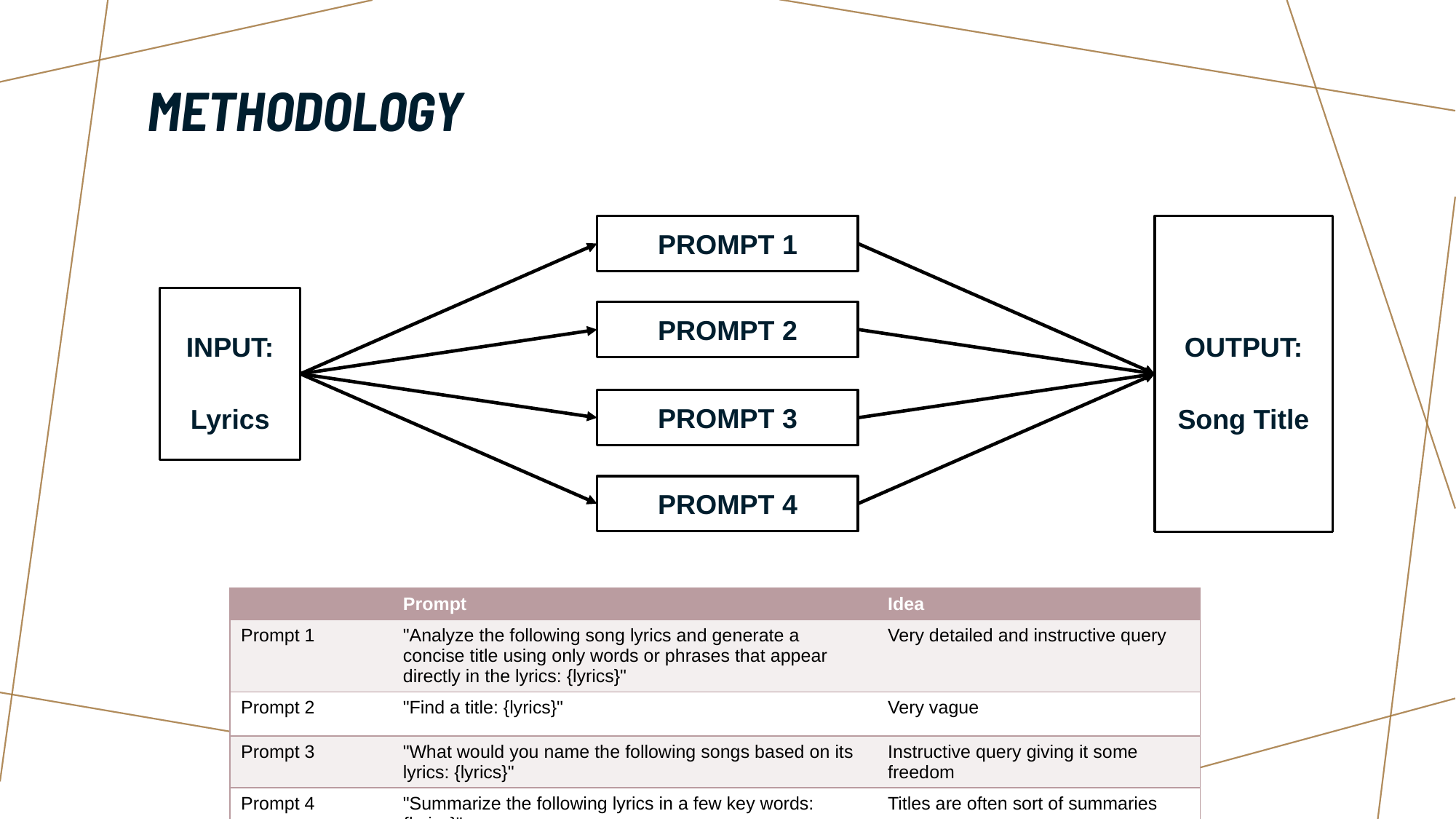

# Methodology
PROMPT 1
OUTPUT:
Song Title
INPUT:
Lyrics
PROMPT 2
PROMPT 3
PROMPT 4
|  | Prompt | Idea |
| --- | --- | --- |
| Prompt 1 | "Analyze the following song lyrics and generate a concise title using only words or phrases that appear directly in the lyrics: {lyrics}" | Very detailed and instructive query |
| Prompt 2 | "Find a title: {lyrics}" | Very vague |
| Prompt 3 | "What would you name the following songs based on its lyrics: {lyrics}" | Instructive query giving it some freedom |
| Prompt 4 | "Summarize the following lyrics in a few key words: {lyrics}" | Titles are often sort of summaries |